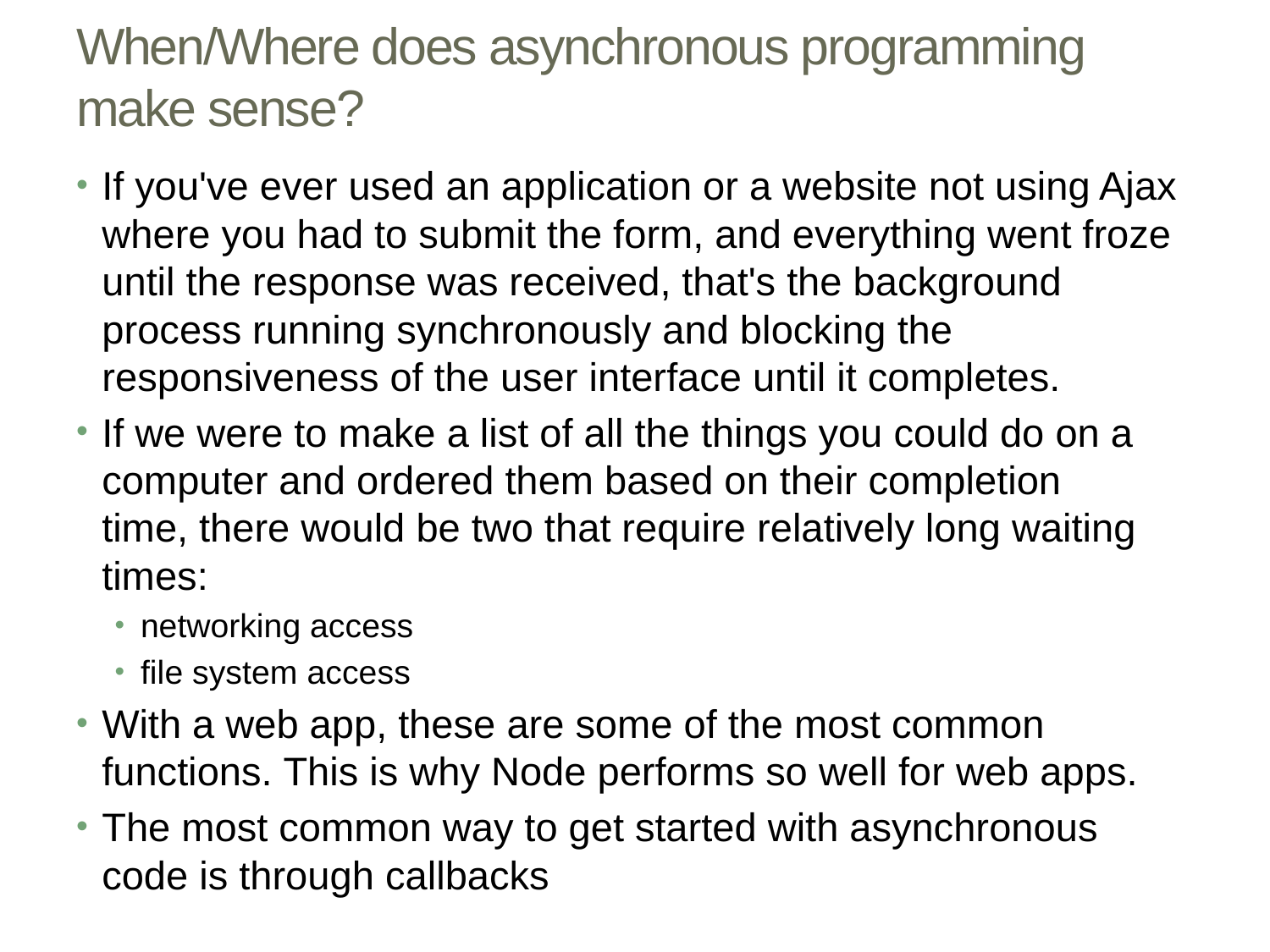

# When/Where does asynchronous programming make sense?
If you've ever used an application or a website not using Ajax where you had to submit the form, and everything went froze until the response was received, that's the background process running synchronously and blocking the responsiveness of the user interface until it completes.
If we were to make a list of all the things you could do on a computer and ordered them based on their completion time, there would be two that require relatively long waiting times:
networking access
file system access
With a web app, these are some of the most common functions. This is why Node performs so well for web apps.
The most common way to get started with asynchronous code is through callbacks